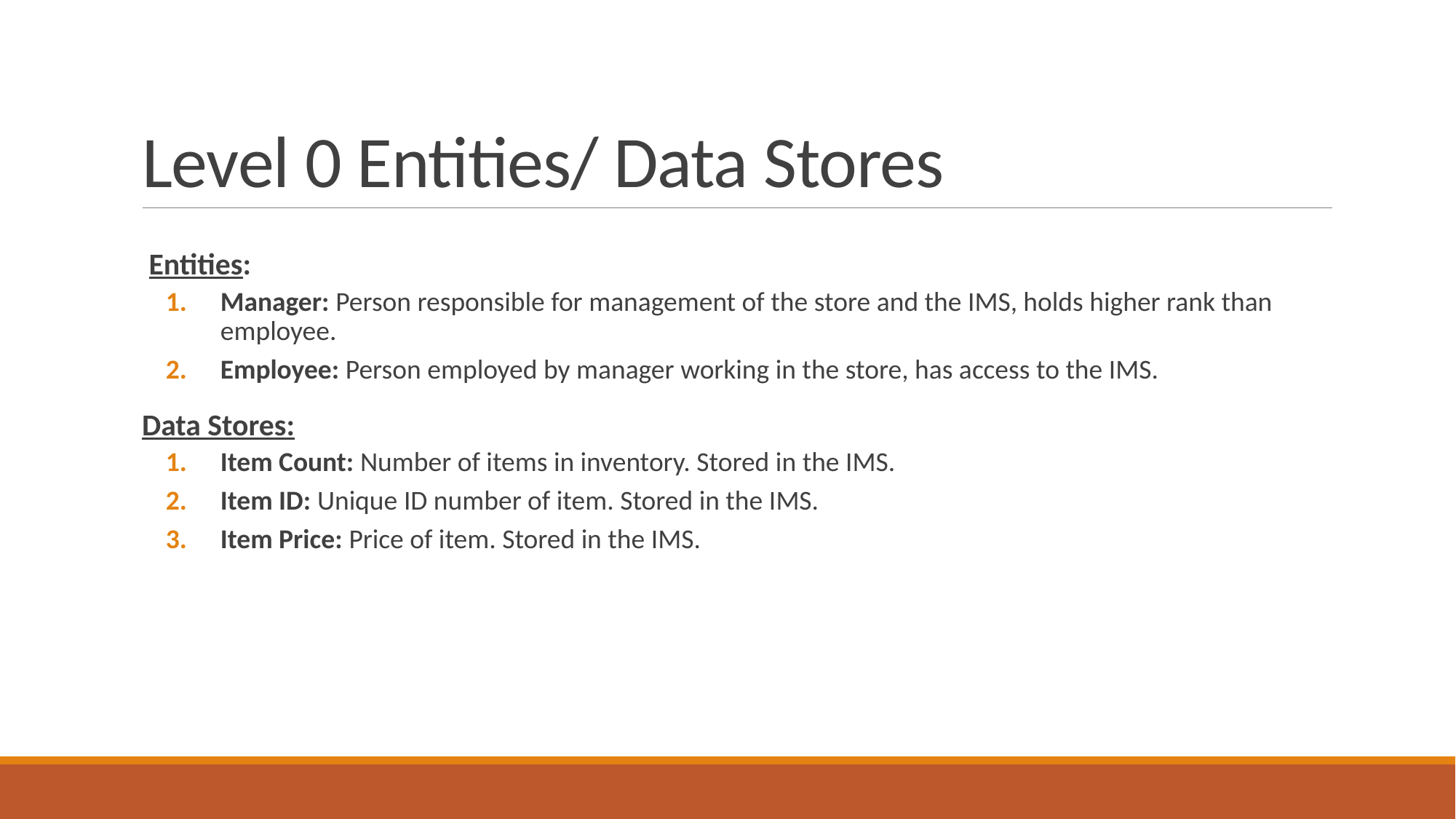

# Level 0 Entities/ Data Stores
 Entities:
Manager: Person responsible for management of the store and the IMS, holds higher rank than employee.
Employee: Person employed by manager working in the store, has access to the IMS.
Data Stores:
Item Count: Number of items in inventory. Stored in the IMS.
Item ID: Unique ID number of item. Stored in the IMS.
Item Price: Price of item. Stored in the IMS.